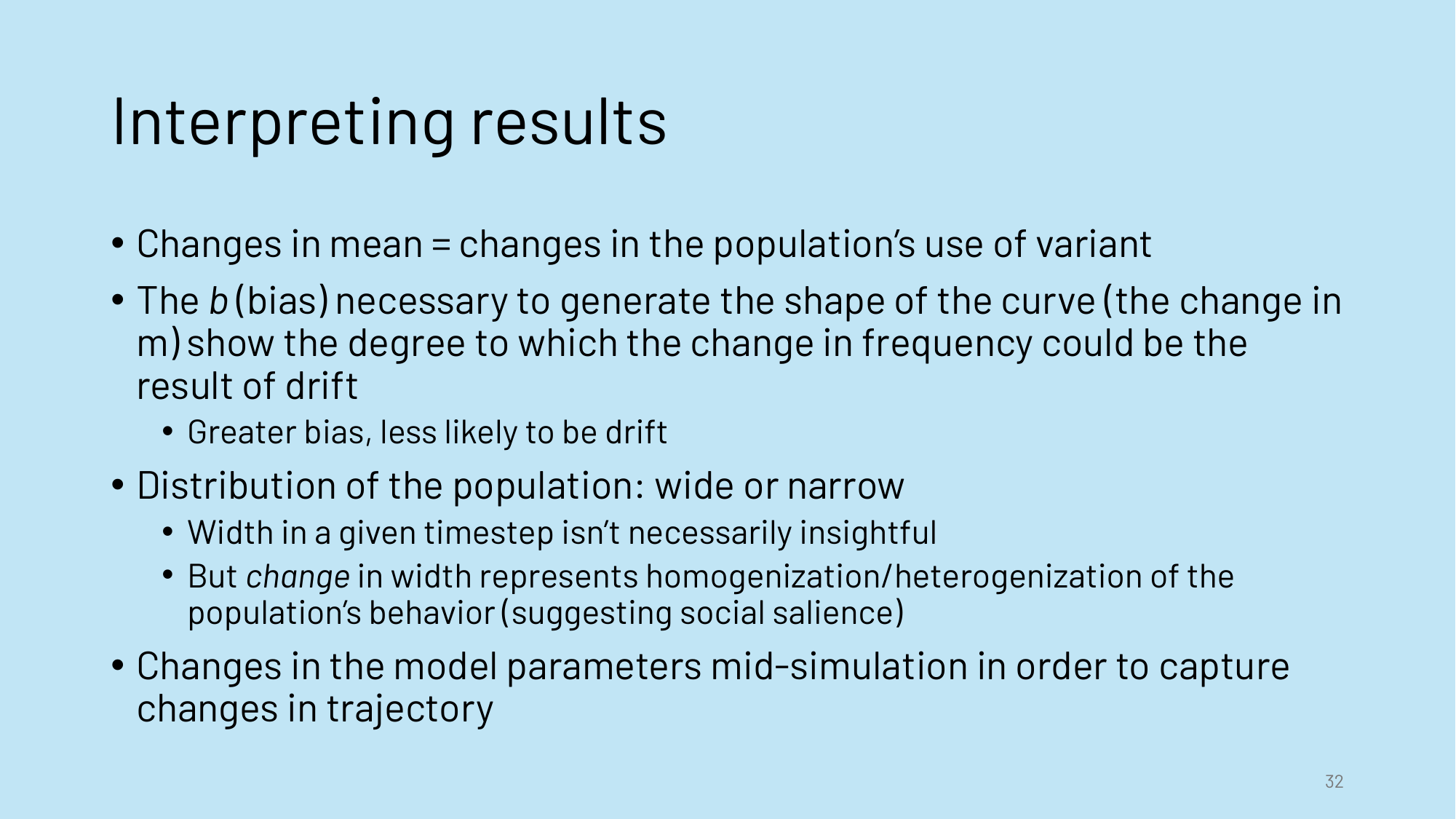

# Interpreting results
Changes in mean = changes in the population’s use of variant
The b (bias) necessary to generate the shape of the curve (the change in m) show the degree to which the change in frequency could be the result of drift
Greater bias, less likely to be drift
Distribution of the population: wide or narrow
Width in a given timestep isn’t necessarily insightful
But change in width represents homogenization/heterogenization of the population’s behavior (suggesting social salience)
Changes in the model parameters mid-simulation in order to capture changes in trajectory
32